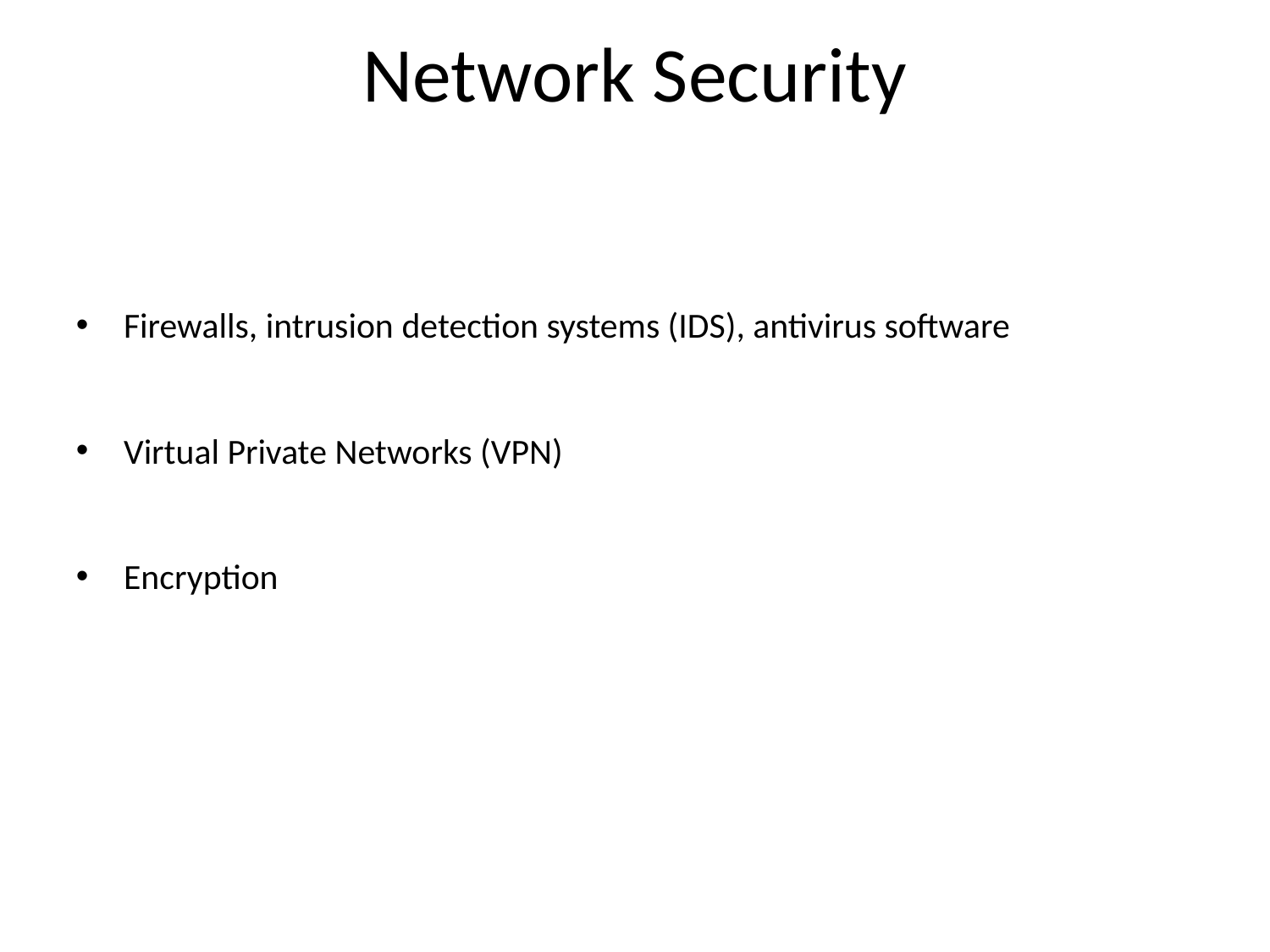

# Network Security

Firewalls, intrusion detection systems (IDS), antivirus software

Virtual Private Networks (VPN)

Encryption